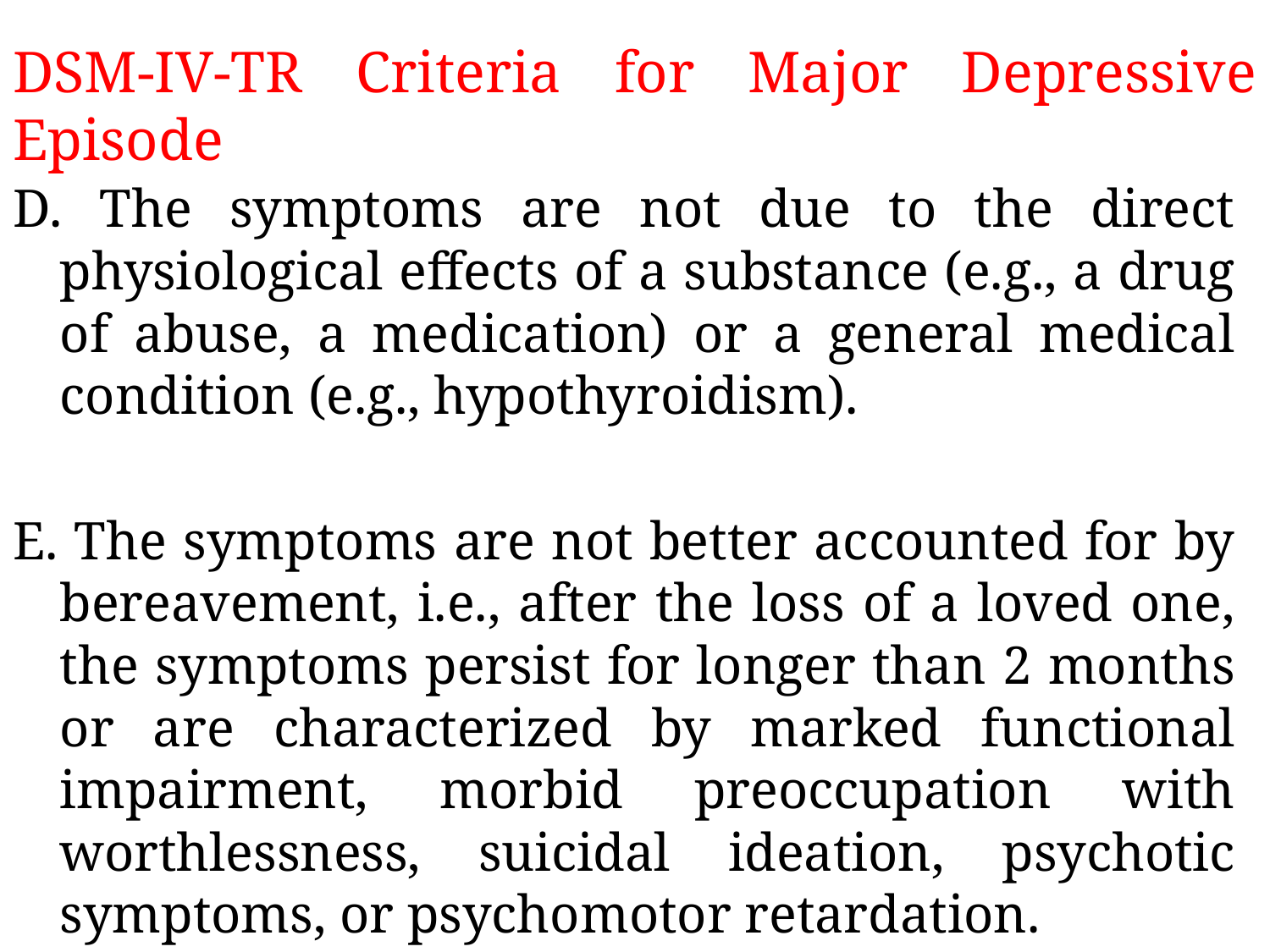

# DSM-IV-TR Criteria for Major Depressive Episode
D. The symptoms are not due to the direct physiological effects of a substance (e.g., a drug of abuse, a medication) or a general medical condition (e.g., hypothyroidism).

E. The symptoms are not better accounted for by bereavement, i.e., after the loss of a loved one, the symptoms persist for longer than 2 months or are characterized by marked functional impairment, morbid preoccupation with worthlessness, suicidal ideation, psychotic symptoms, or psychomotor retardation.